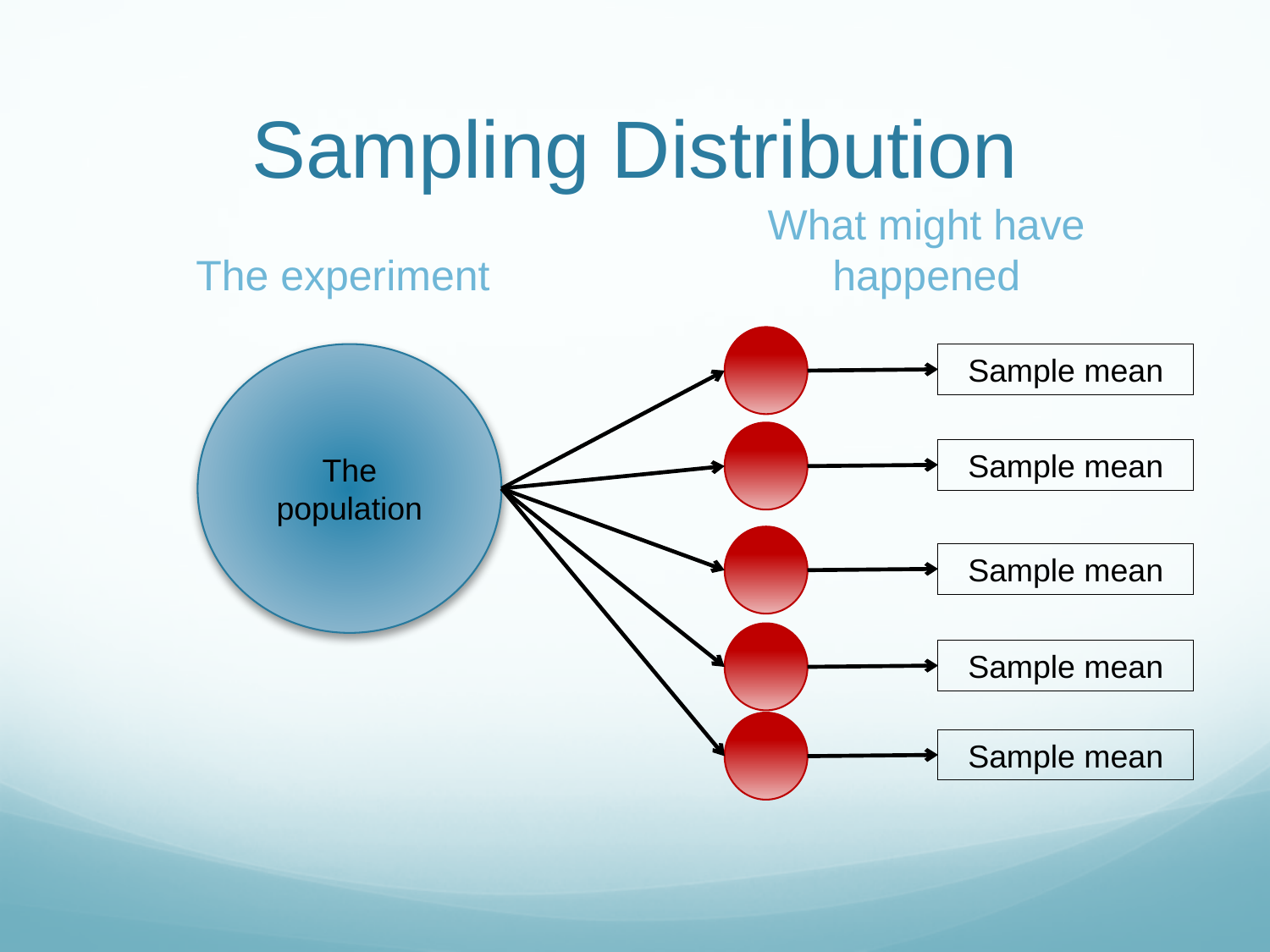

# Sampling Distribution
The experiment
What might have happened

The population
Sample mean

Sample mean

Sample mean

Sample mean

Sample mean